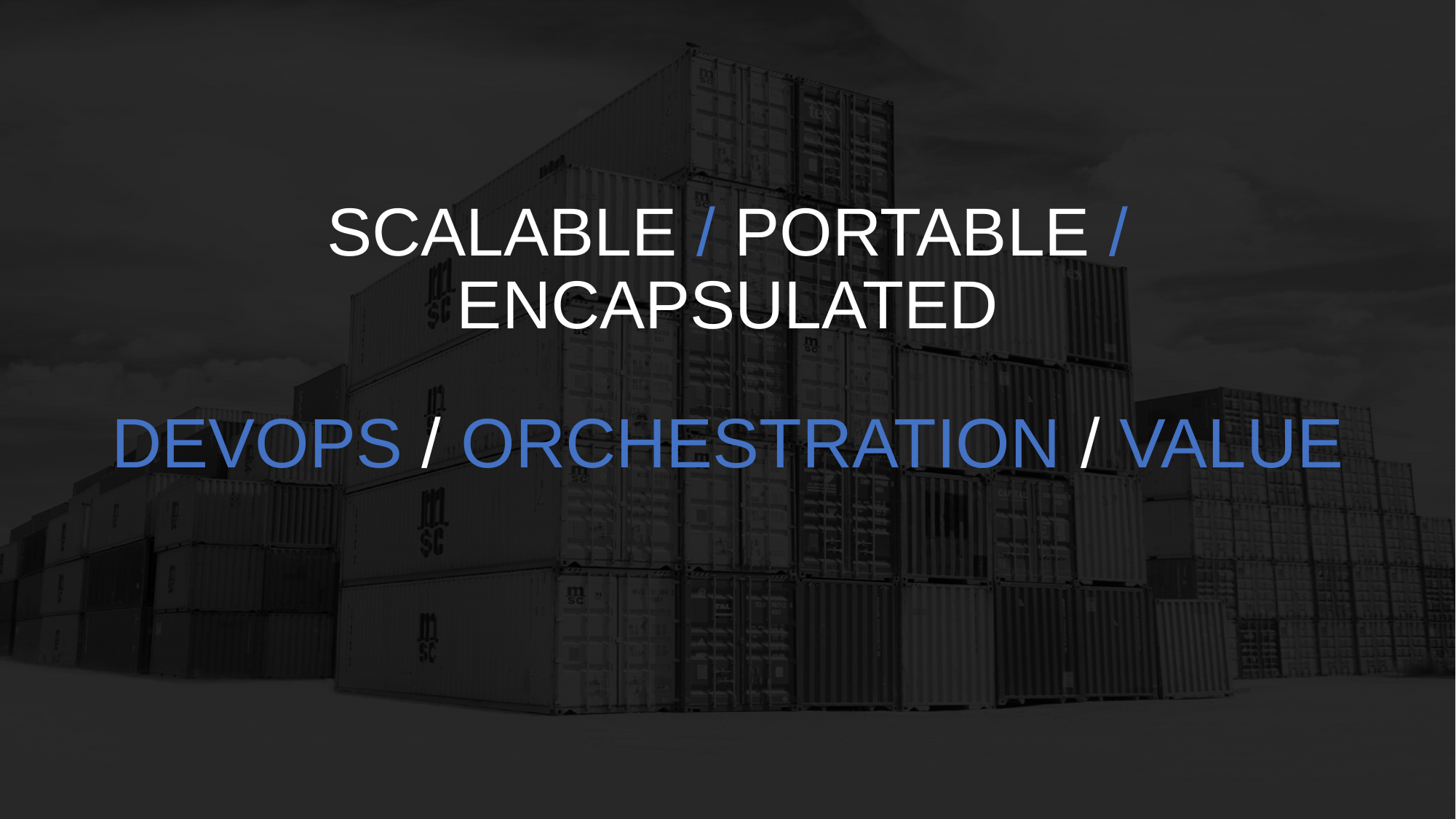

# SCALABLE / PORTABLE / ENCAPSULATED
DEVOPS / ORCHESTRATION / VALUE